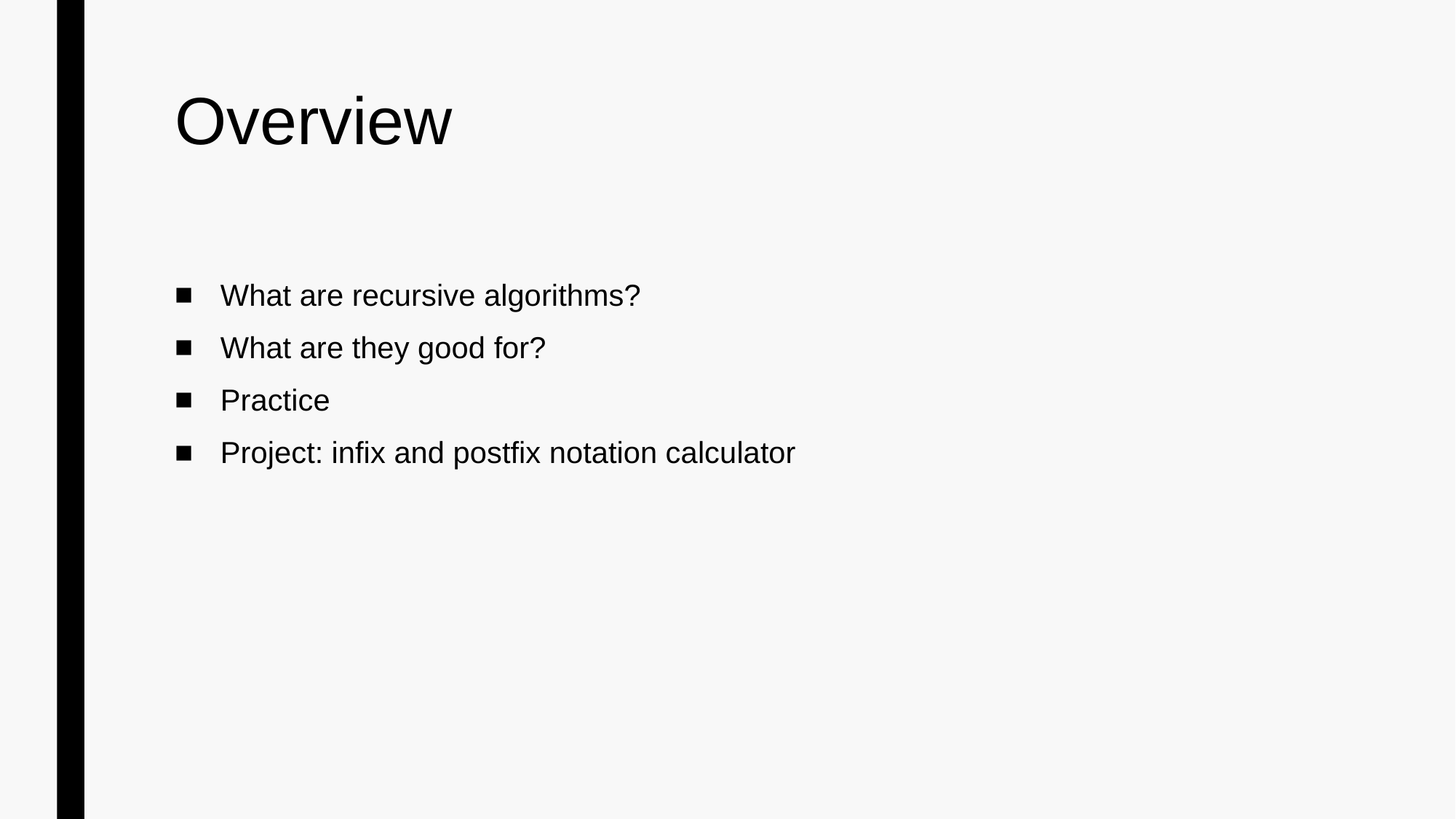

# Overview
What are recursive algorithms?
What are they good for?
Practice
Project: infix and postfix notation calculator